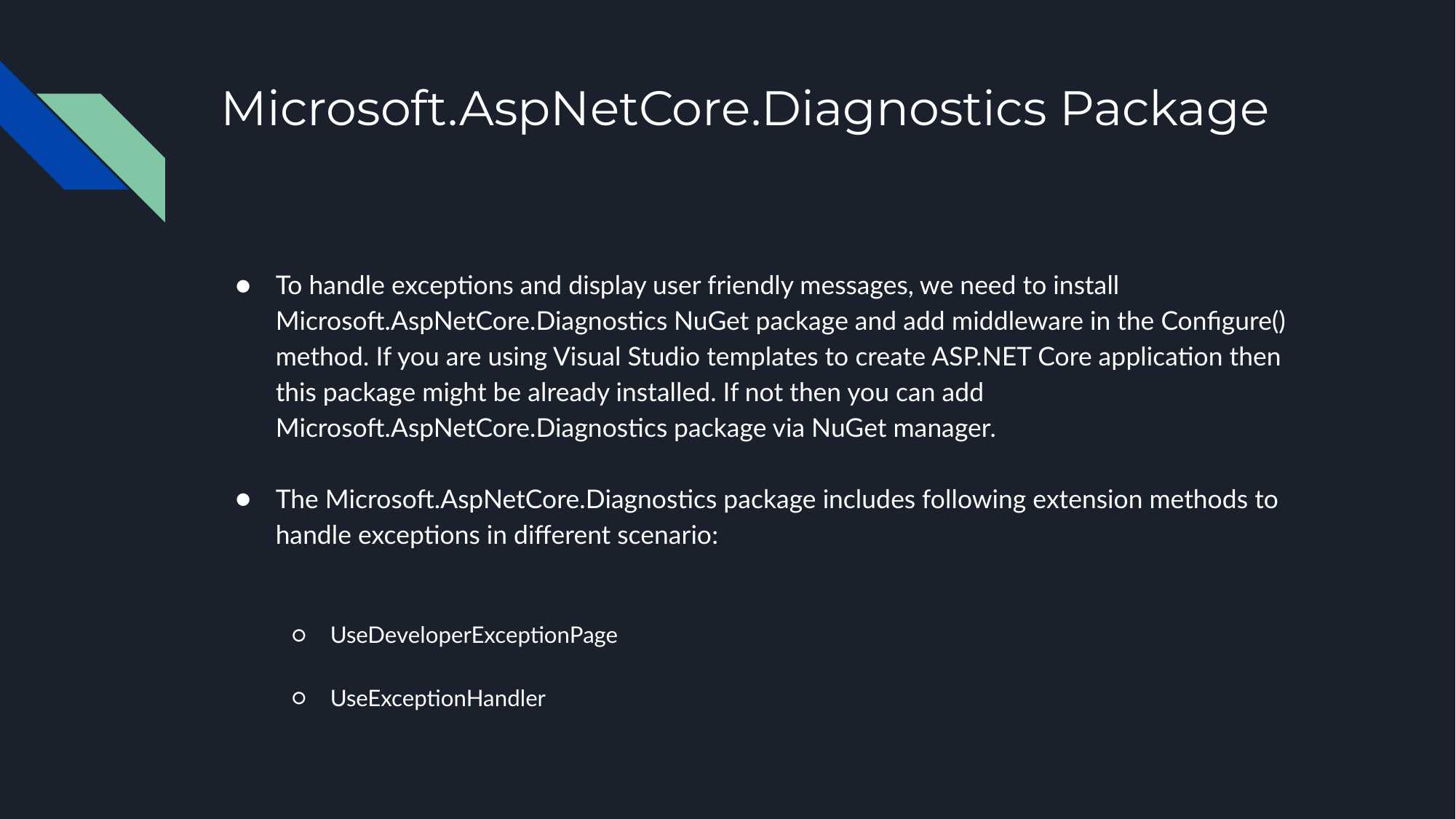

# Microsoft.AspNetCore.Diagnostics Package
To handle exceptions and display user friendly messages, we need to install Microsoft.AspNetCore.Diagnostics NuGet package and add middleware in the Configure() method. If you are using Visual Studio templates to create ASP.NET Core application then this package might be already installed. If not then you can add Microsoft.AspNetCore.Diagnostics package via NuGet manager.

The Microsoft.AspNetCore.Diagnostics package includes following extension methods to handle exceptions in different scenario:

UseDeveloperExceptionPage
UseExceptionHandler